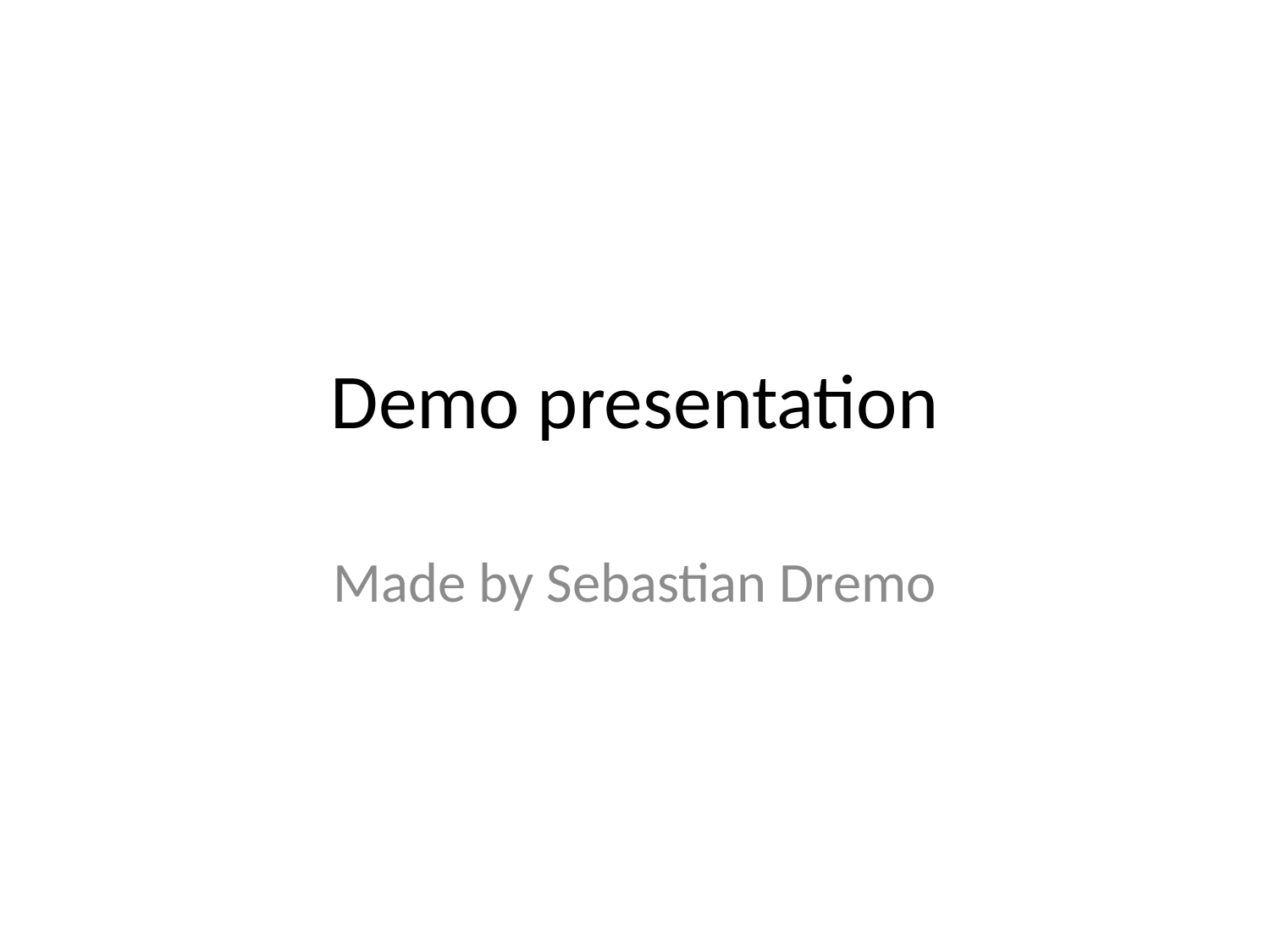

# Demo presentation
Made by Sebastian Dremo